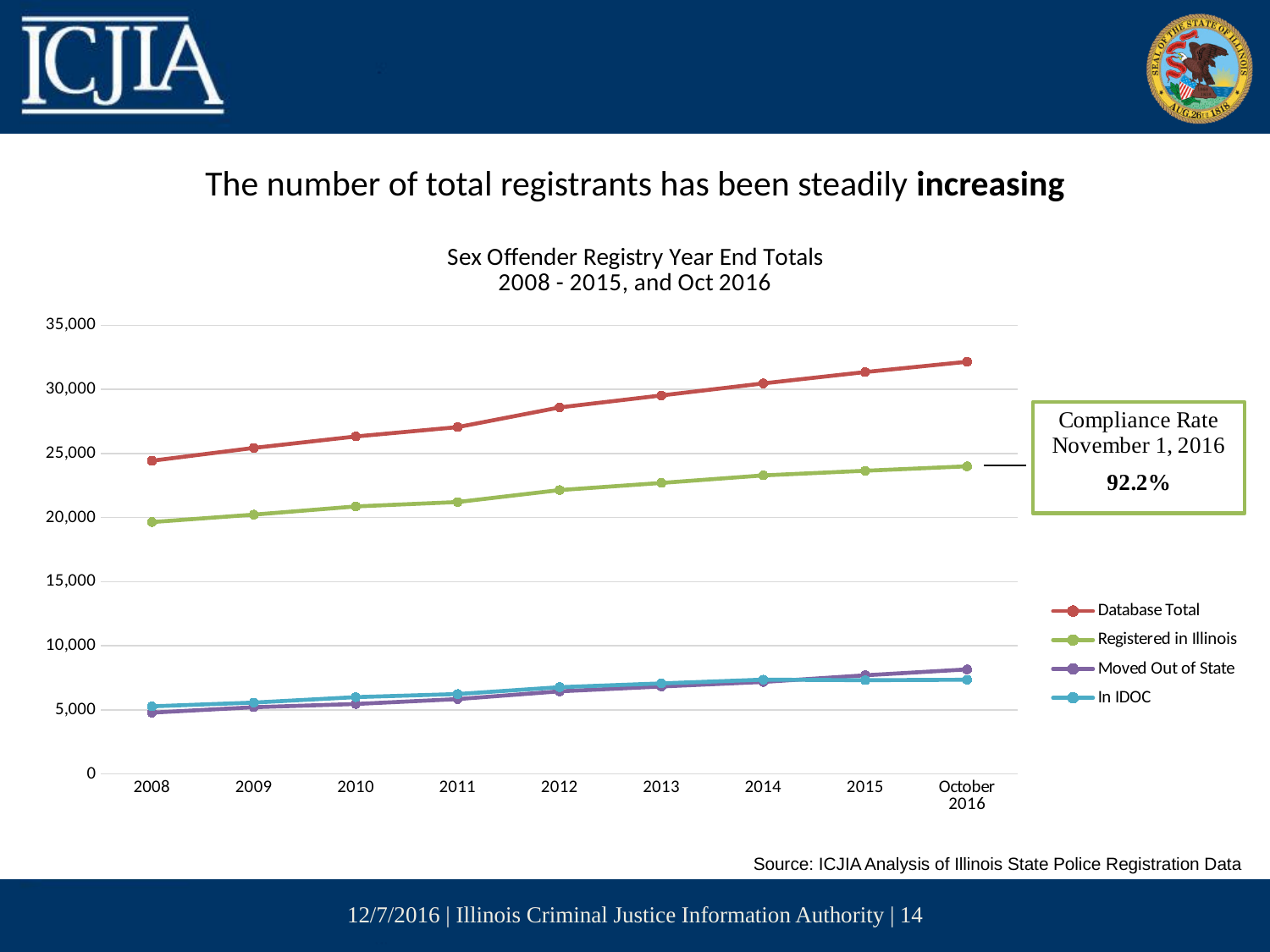

The number of total registrants has been steadily increasing

### Chart: Sex Offender Registry Year End Totals
2008 - 2015, and Oct 2016

| Category | Database Total | Registered in Illinois | Moved Out of State | In IDOC |
|---|---|---|---|---|
| 2008 | 24433.0 | 19648.0 | 4785.0 | 5275.0 |
| 2009 | 25434.0 | 20230.0 | 5204.0 | 5568.0 |
| 2010 | 26327.0 | 20868.0 | 5459.0 | 5992.0 |
| 2011 | 27054.0 | 21212.0 | 5842.0 | 6235.0 |
| 2012 | 28589.0 | 22144.0 | 6445.0 | 6770.0 |
| 2013 | 29525.0 | 22703.0 | 6822.0 | 7065.0 |
| 2014 | 30466.0 | 23289.0 | 7177.0 | 7355.0 |
| 2015 | 31348.0 | 23651.0 | 7697.0 | 7312.0 |
| October 2016 | 32154.0 | 23998.0 | 8156.0 | 7348.0 |
Source: ICJIA Analysis of Illinois State Police Registration Data
12/7/2016 | Illinois Criminal Justice Information Authority | 14